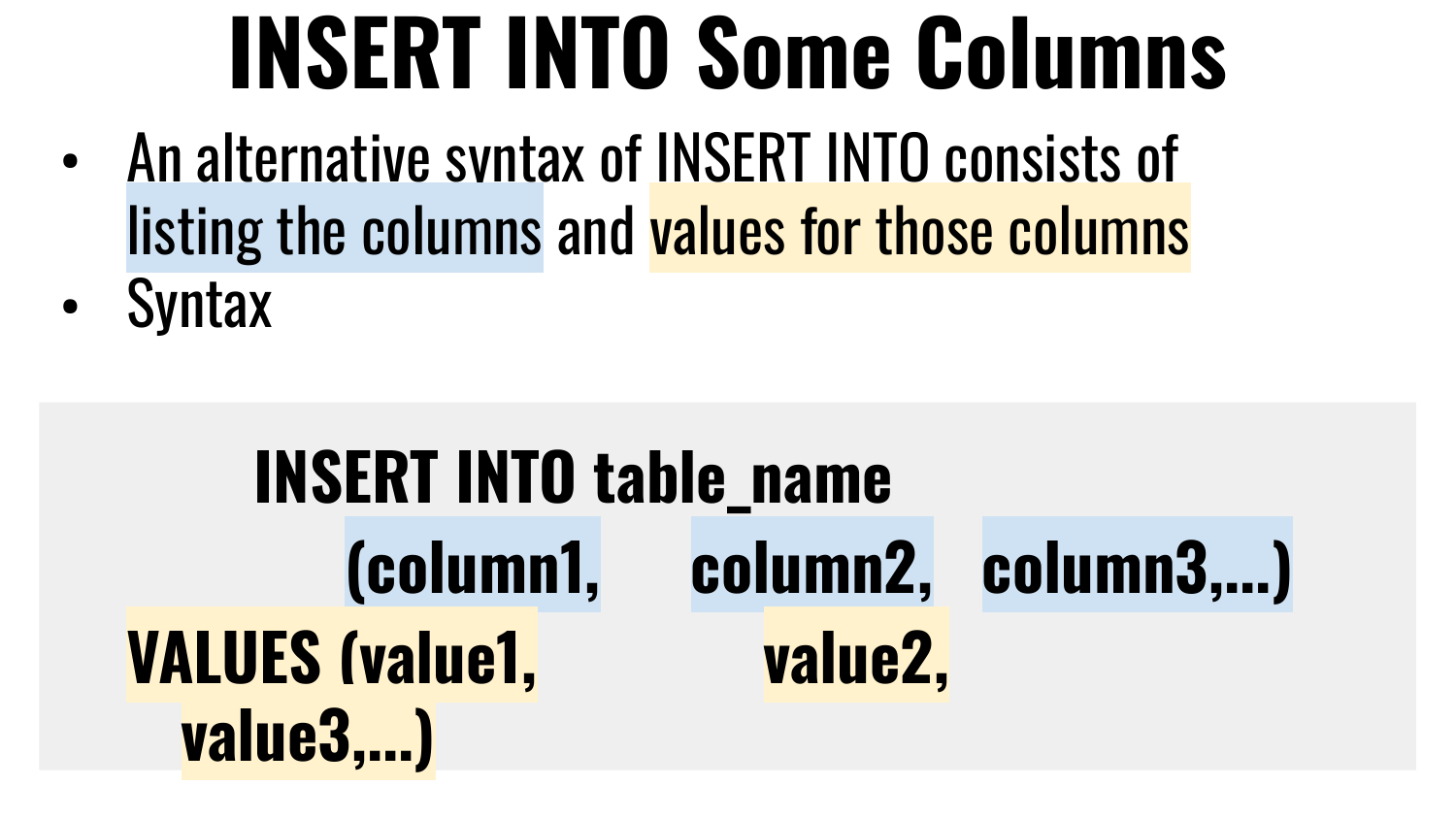

# INSERT INTO Some Columns
An alternative syntax of INSERT INTO consists of
listing the columns and values for those columns
Syntax

		INSERT INTO table_name
(column1,	column2,	column3,...)
VALUES (value1,		value2,		value3,...)